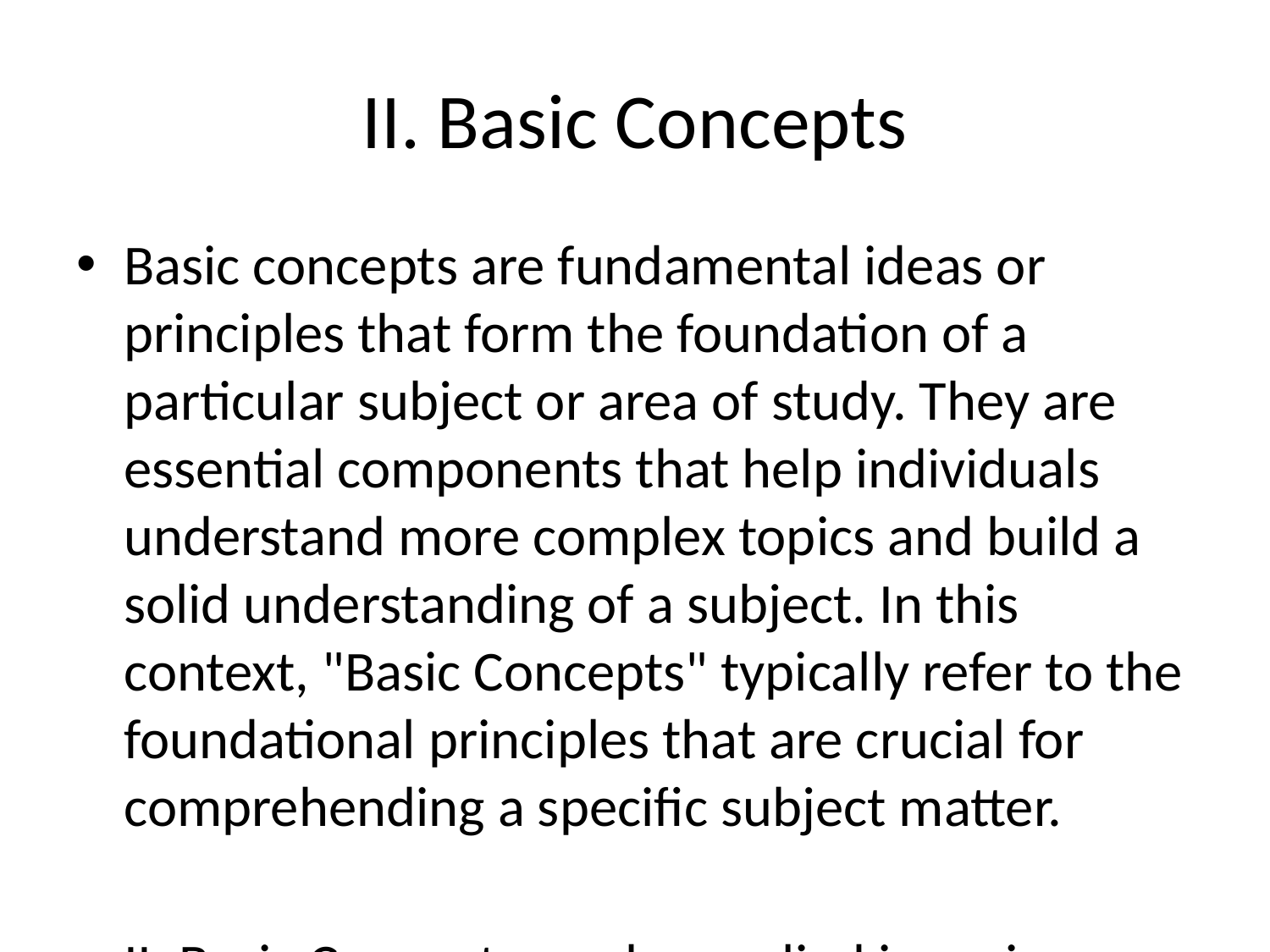

# II. Basic Concepts
Basic concepts are fundamental ideas or principles that form the foundation of a particular subject or area of study. They are essential components that help individuals understand more complex topics and build a solid understanding of a subject. In this context, "Basic Concepts" typically refer to the foundational principles that are crucial for comprehending a specific subject matter.

II. Basic Concepts can be applied in various fields, including mathematics, sciences, social sciences, language studies, and many more. These concepts serve as building blocks upon which more advanced ideas are developed. Understanding these basic concepts is essential for mastering higher-level concepts and for solving complex problems within a given field.

In mathematics, some fundamental basic concepts include arithmetic operations (addition, subtraction, multiplication, division), number systems (natural numbers, integers, fractions, decimals), geometry (shapes, angles, area, perimeter), algebra (variables, equations, inequalities), and calculus (differentiation, integration). These basic concepts provide the foundation for more advanced mathematical topics.

In the sciences, basic concepts often include principles such as the scientific method, laws of motion, atomic structure, cell theory, and the periodic table of elements. These concepts help scientists make observations, conduct experiments, and form hypotheses to understand the natural world.

In social sciences, basic concepts may include factors like culture, society, economics, politics, and psychology. These concepts help researchers and scholars analyze human behavior, societal structures, economic systems, and political dynamics.

In language studies, basic concepts include grammar rules, vocabulary, syntax, and semantics. These concepts are essential for understanding and effectively communicating in a given language.

Overall, grasping II. Basic Concepts lays the groundwork for deeper comprehension and critical thinking within a specific field of study, enabling individuals to apply their knowledge and skills effectively.